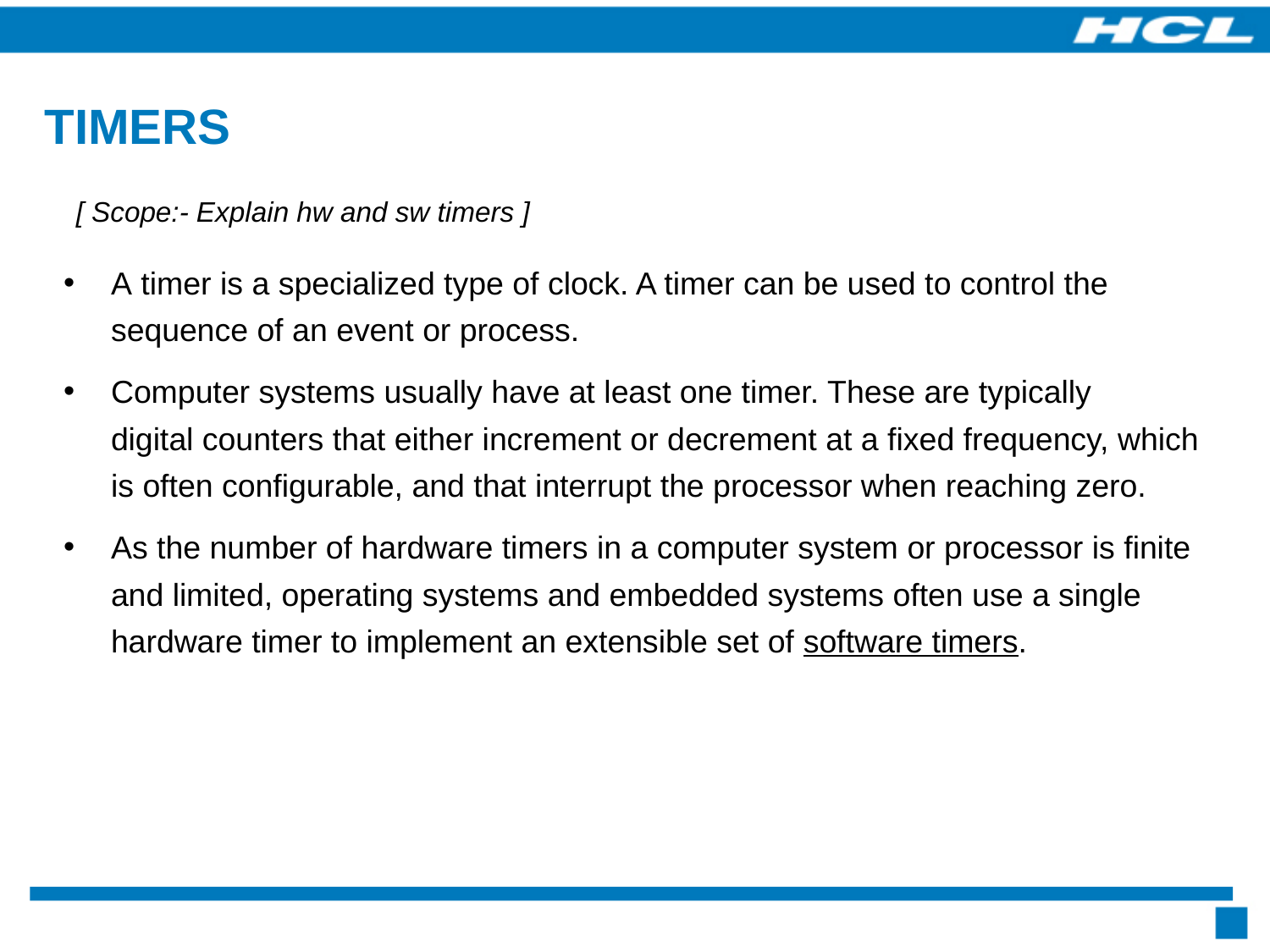

# TIMERS
[ Scope:- Explain hw and sw timers ]
A timer is a specialized type of clock. A timer can be used to control the sequence of an event or process.
Computer systems usually have at least one timer. These are typically digital counters that either increment or decrement at a fixed frequency, which is often configurable, and that interrupt the processor when reaching zero.
As the number of hardware timers in a computer system or processor is finite and limited, operating systems and embedded systems often use a single hardware timer to implement an extensible set of software timers.